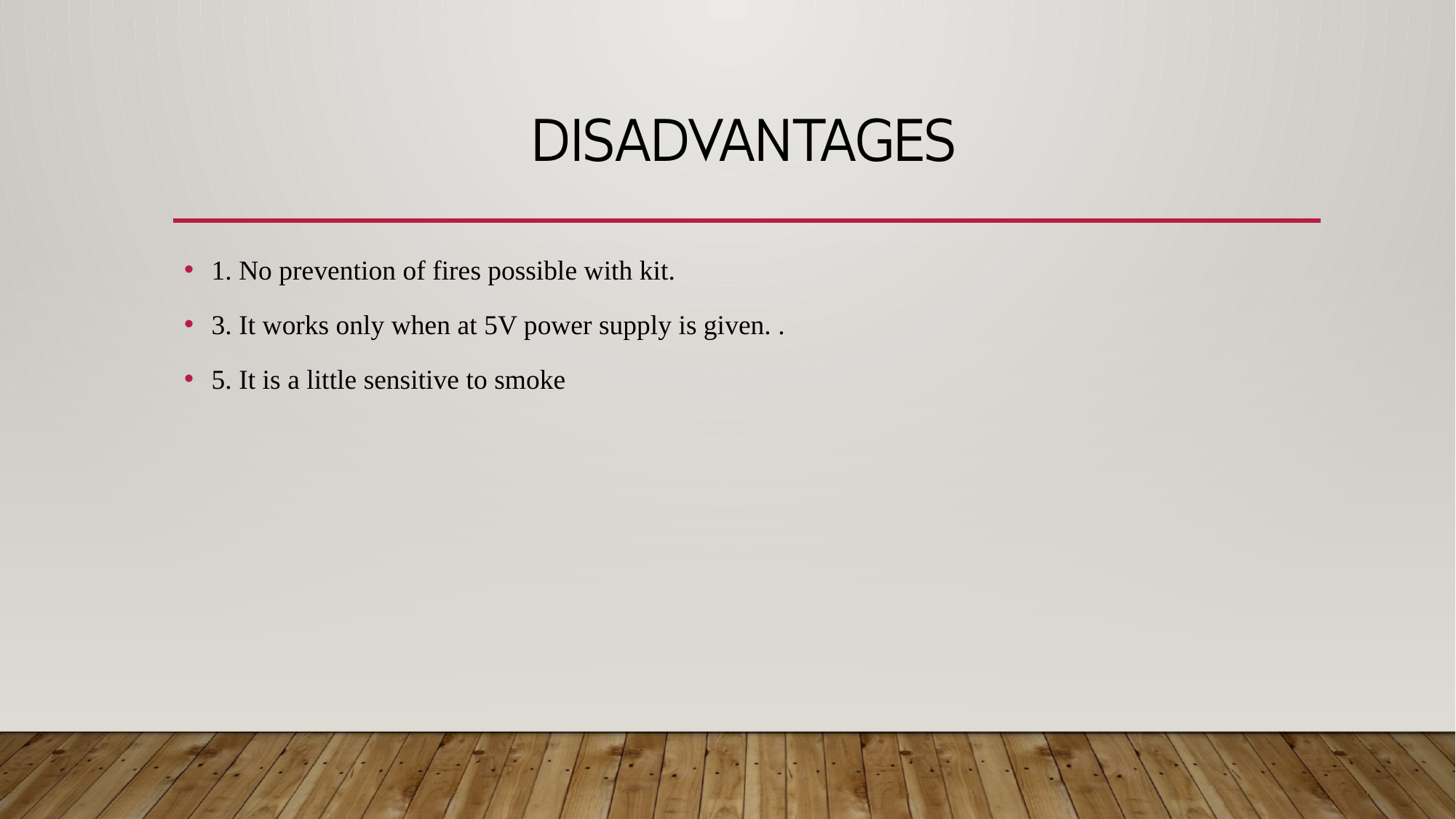

# DISADVANTAGES
1. No prevention of fires possible with kit.
3. It works only when at 5V power supply is given. .
5. It is a little sensitive to smoke